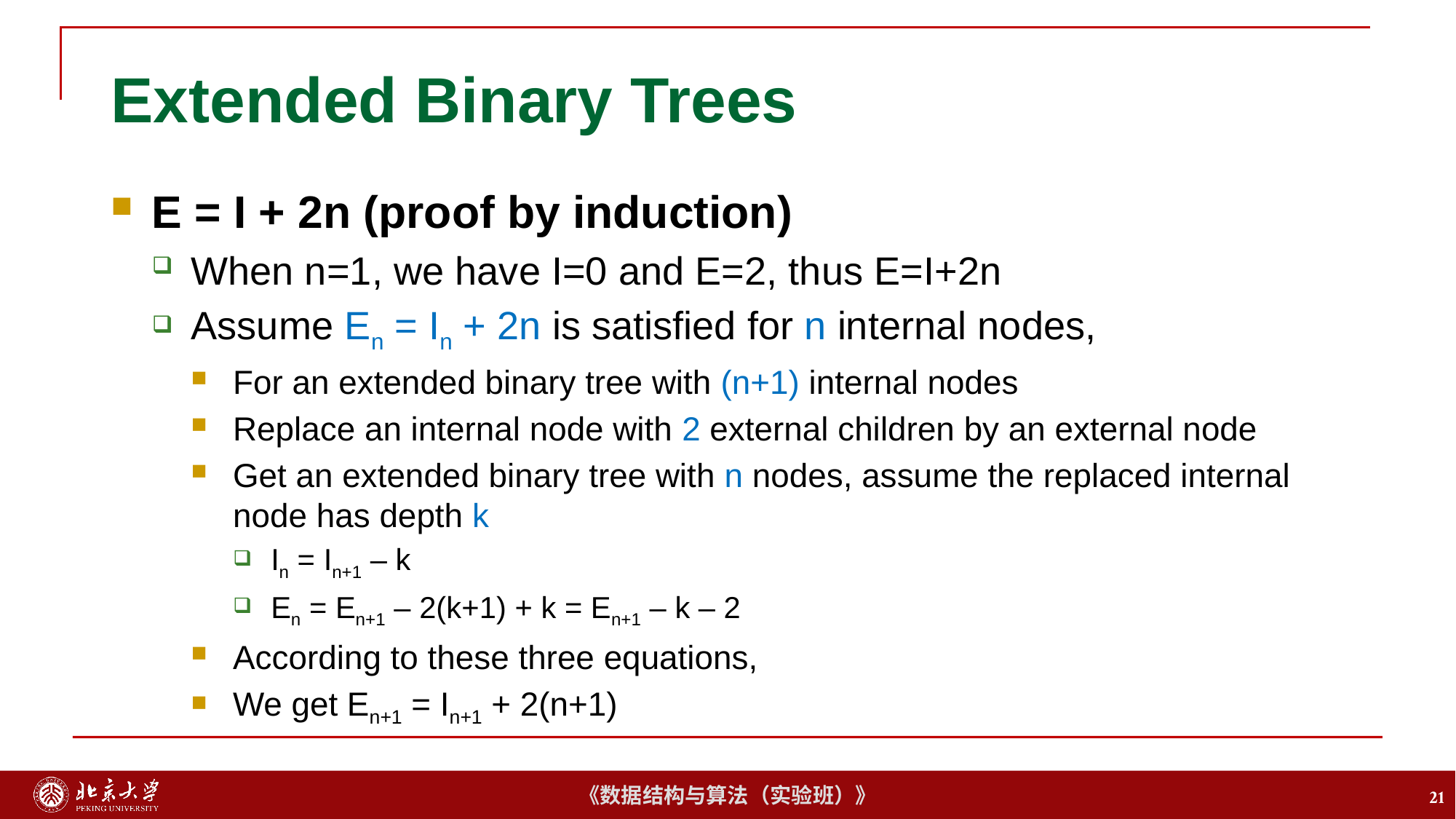

# Extended Binary Trees
E = I + 2n (proof by induction)
When n=1, we have I=0 and E=2, thus E=I+2n
Assume En = In + 2n is satisfied for n internal nodes,
For an extended binary tree with (n+1) internal nodes
Replace an internal node with 2 external children by an external node
Get an extended binary tree with n nodes, assume the replaced internal node has depth k
In = In+1 – k
En = En+1 – 2(k+1) + k = En+1 – k – 2
According to these three equations,
We get En+1 = In+1 + 2(n+1)
21